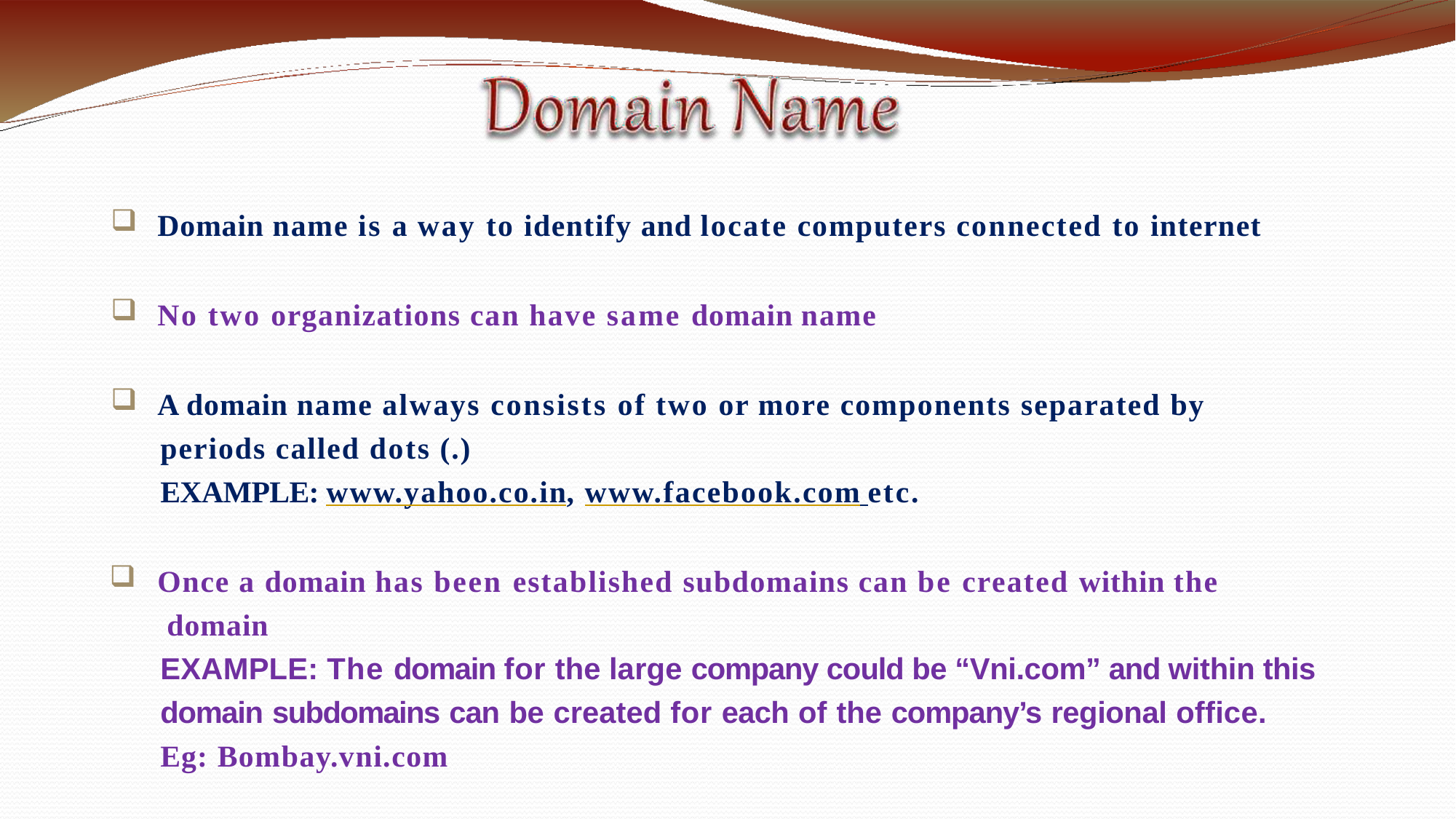

Domain name is a way to identify and locate computers connected to internet

No two organizations can have same domain name

A domain name always consists of two or more components separated by
periods called dots (.)
EXAMPLE: www.yahoo.co.in, www.facebook.com etc.

Once a domain has been established subdomains can be created within the  domain
EXAMPLE: The domain for the large company could be “Vni.com” and within this  domain subdomains can be created for each of the company’s regional office.
Eg: Bombay.vni.com